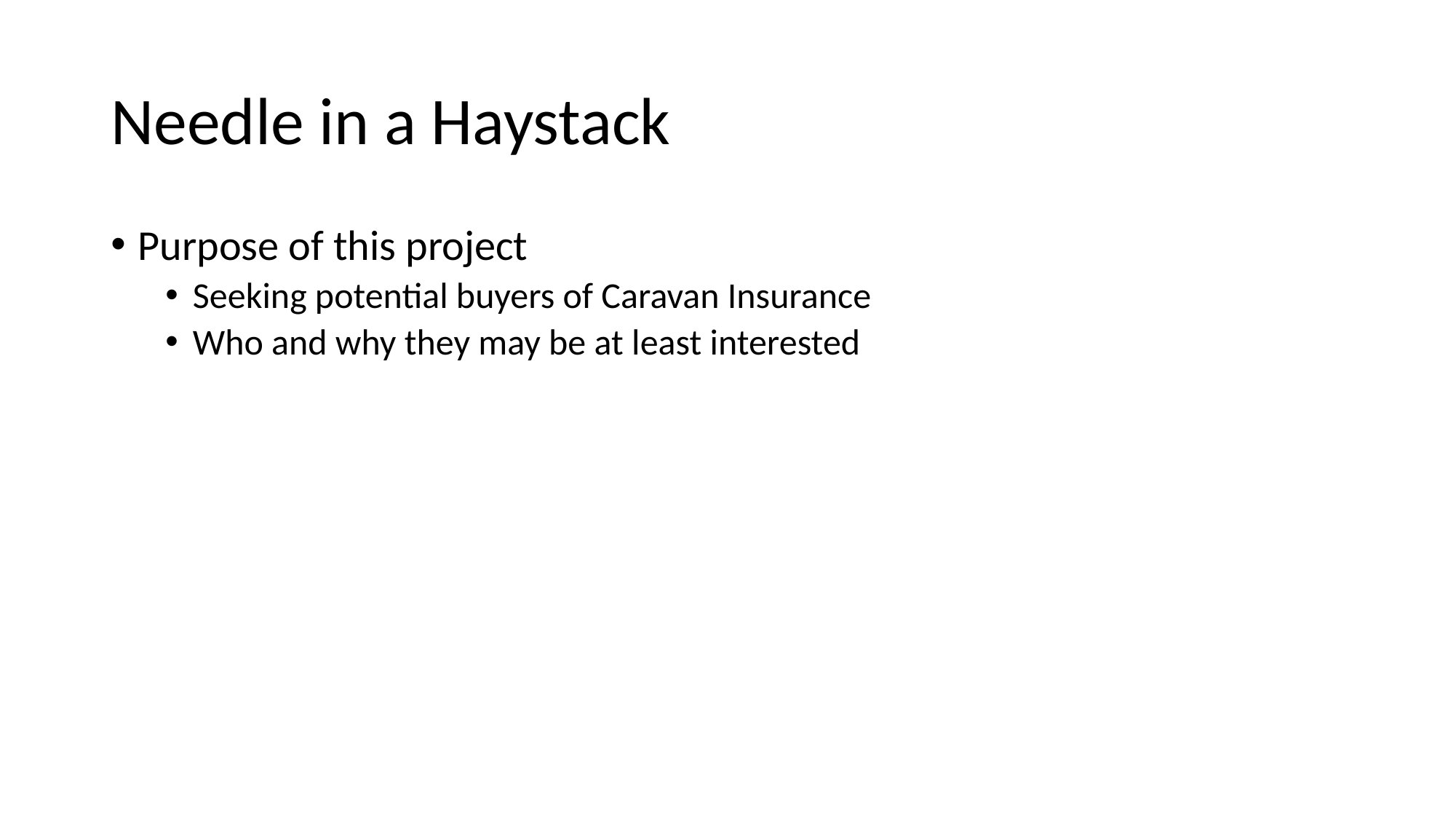

# Needle in a Haystack
Purpose of this project
Seeking potential buyers of Caravan Insurance
Who and why they may be at least interested